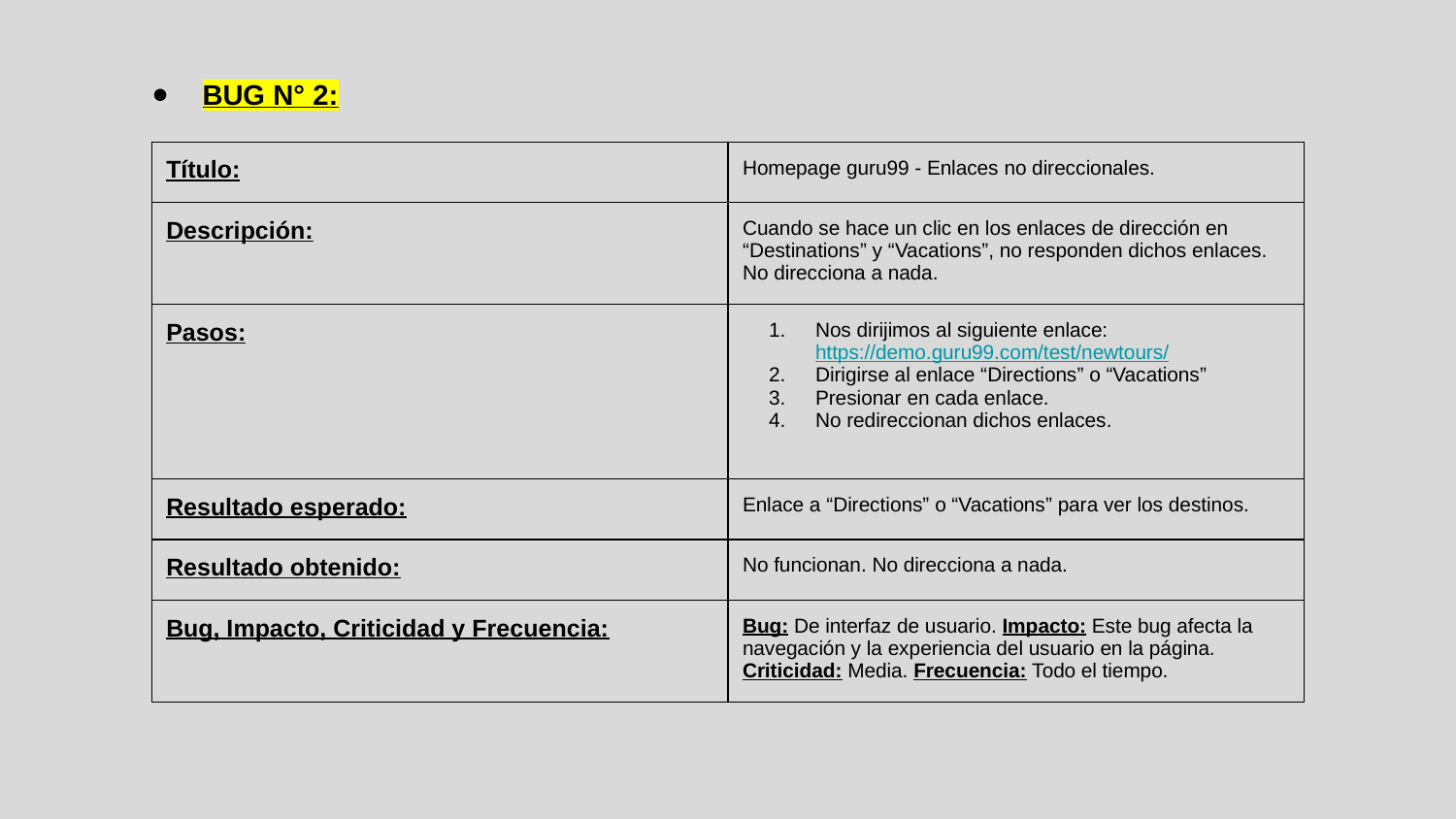

BUG N° 2:
| Título: | Homepage guru99 - Enlaces no direccionales. |
| --- | --- |
| Descripción: | Cuando se hace un clic en los enlaces de dirección en “Destinations” y “Vacations”, no responden dichos enlaces. No direcciona a nada. |
| Pasos: | Nos dirijimos al siguiente enlace: https://demo.guru99.com/test/newtours/ Dirigirse al enlace “Directions” o “Vacations” Presionar en cada enlace. No redireccionan dichos enlaces. |
| Resultado esperado: | Enlace a “Directions” o “Vacations” para ver los destinos. |
| Resultado obtenido: | No funcionan. No direcciona a nada. |
| Bug, Impacto, Criticidad y Frecuencia: | Bug: De interfaz de usuario. Impacto: Este bug afecta la navegación y la experiencia del usuario en la página. Criticidad: Media. Frecuencia: Todo el tiempo. |